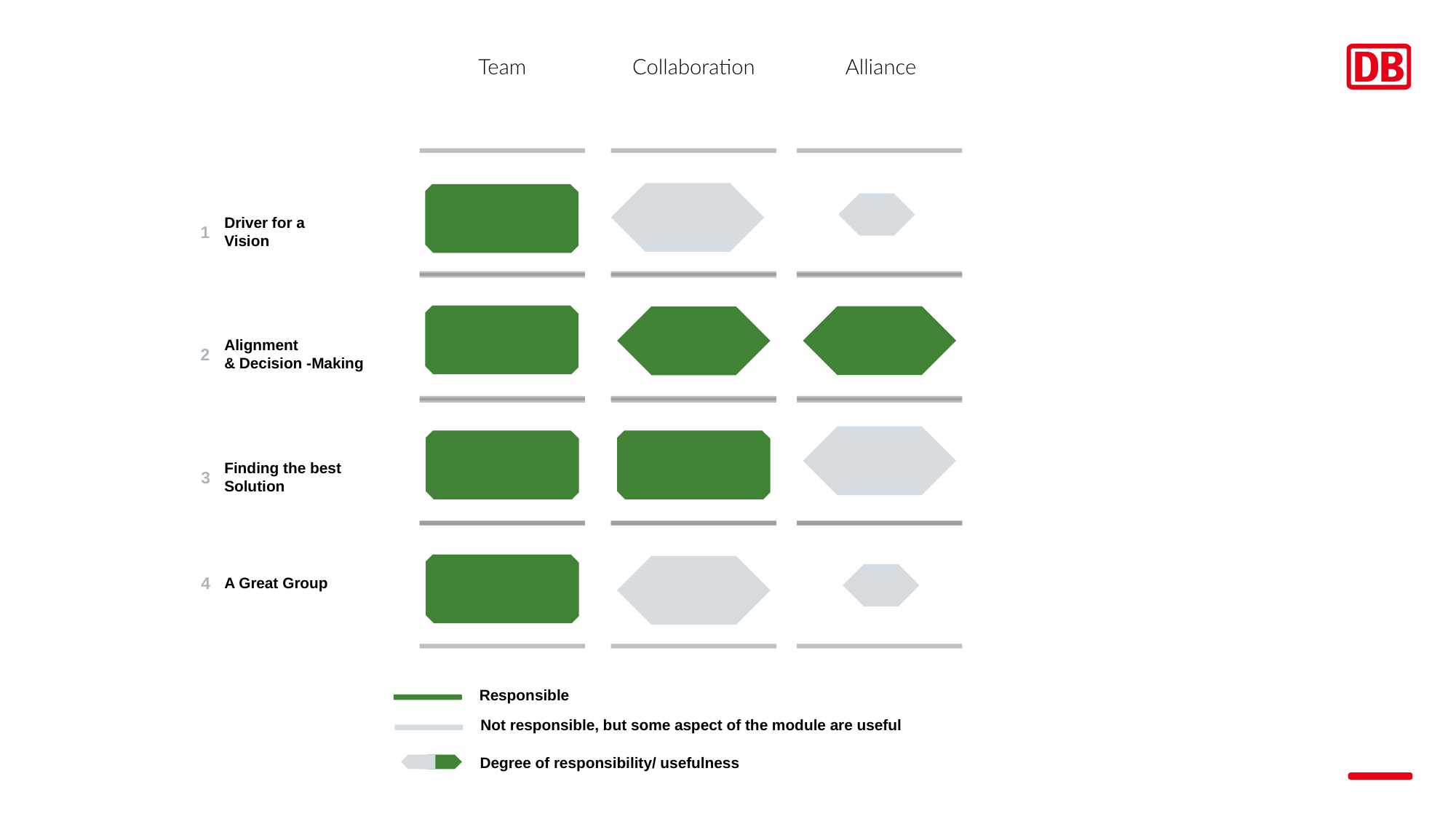

Team
Collaboration
Alliance

Driver for a Vision
1

Alignment
& Decision -Making
2

Finding the best Solution
3

4
A Great Group
Responsible

Not responsible, but some aspect of the module are useful

Degree of responsibility/ usefulness